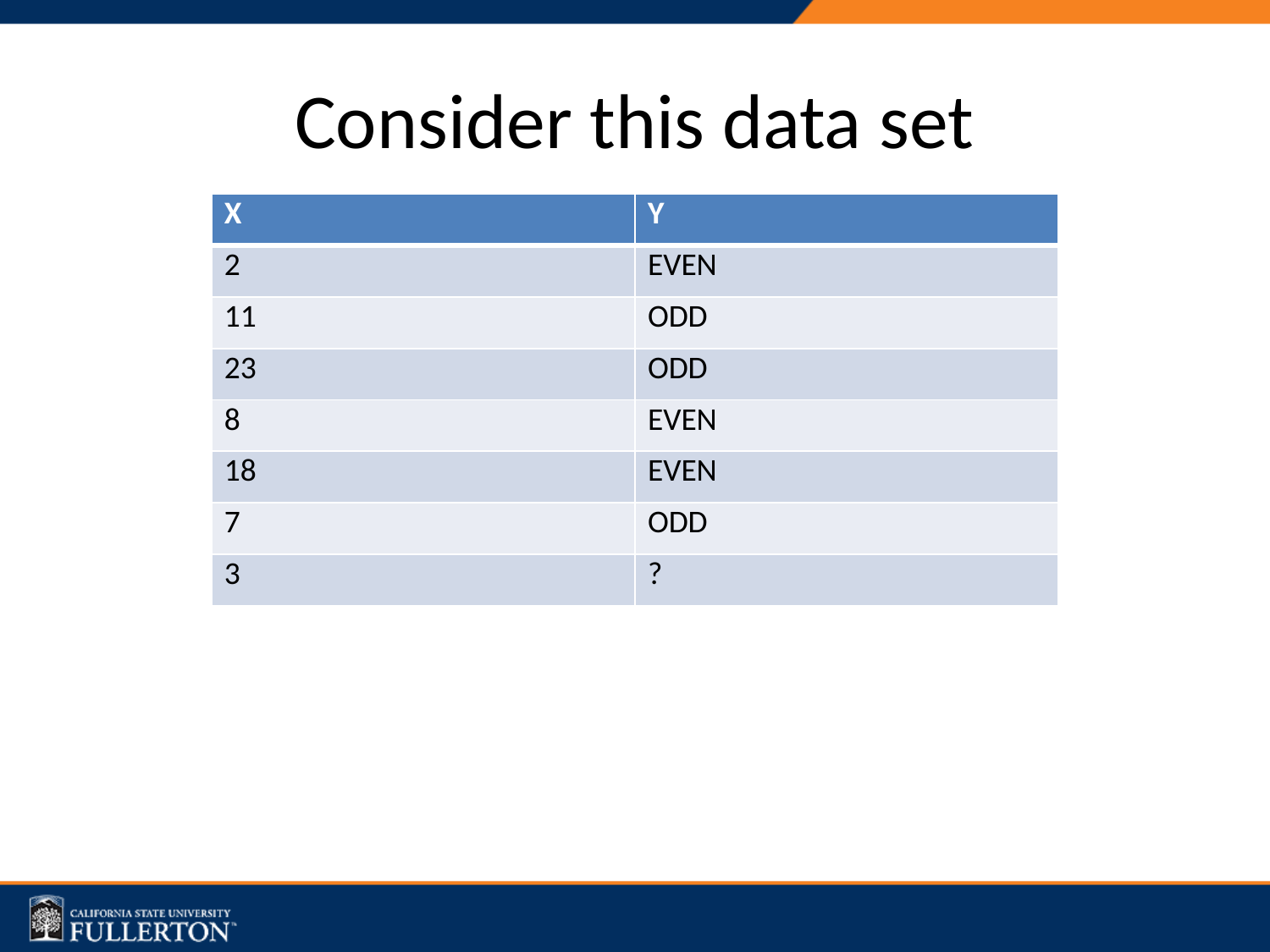

# Consider this data set
| X | Y |
| --- | --- |
| 2 | EVEN |
| 11 | ODD |
| 23 | ODD |
| 8 | EVEN |
| 18 | EVEN |
| 7 | ODD |
| 3 | ? |